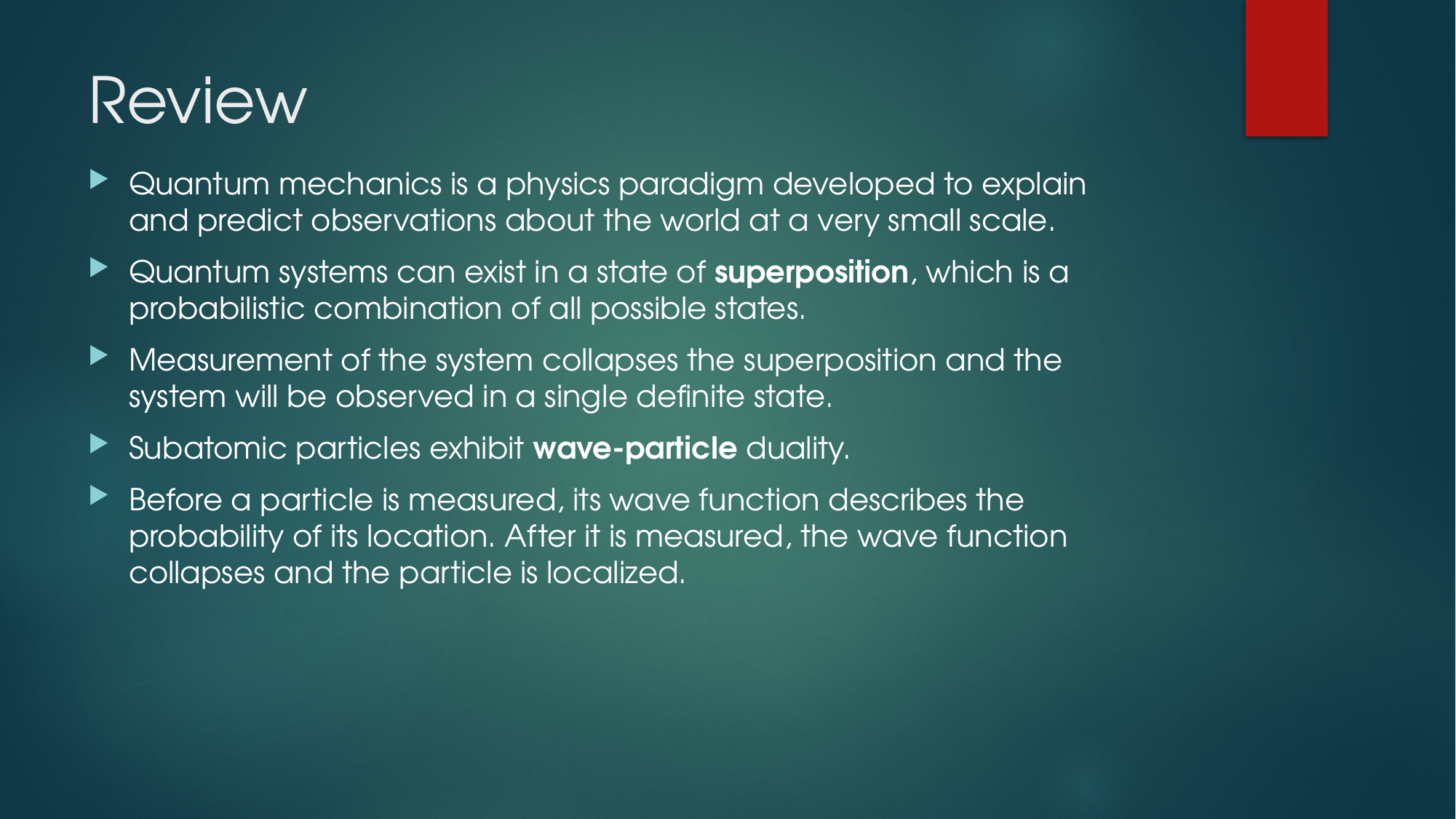

# Review
Quantum mechanics is a physics paradigm developed to explain and predict observations about the world at a very small scale.
Quantum systems can exist in a state of superposition, which is a probabilistic combination of all possible states.
Measurement of the system collapses the superposition and the system will be observed in a single definite state.
Subatomic particles exhibit wave-particle duality.
Before a particle is measured, its wave function describes the probability of its location. After it is measured, the wave function collapses and the particle is localized.